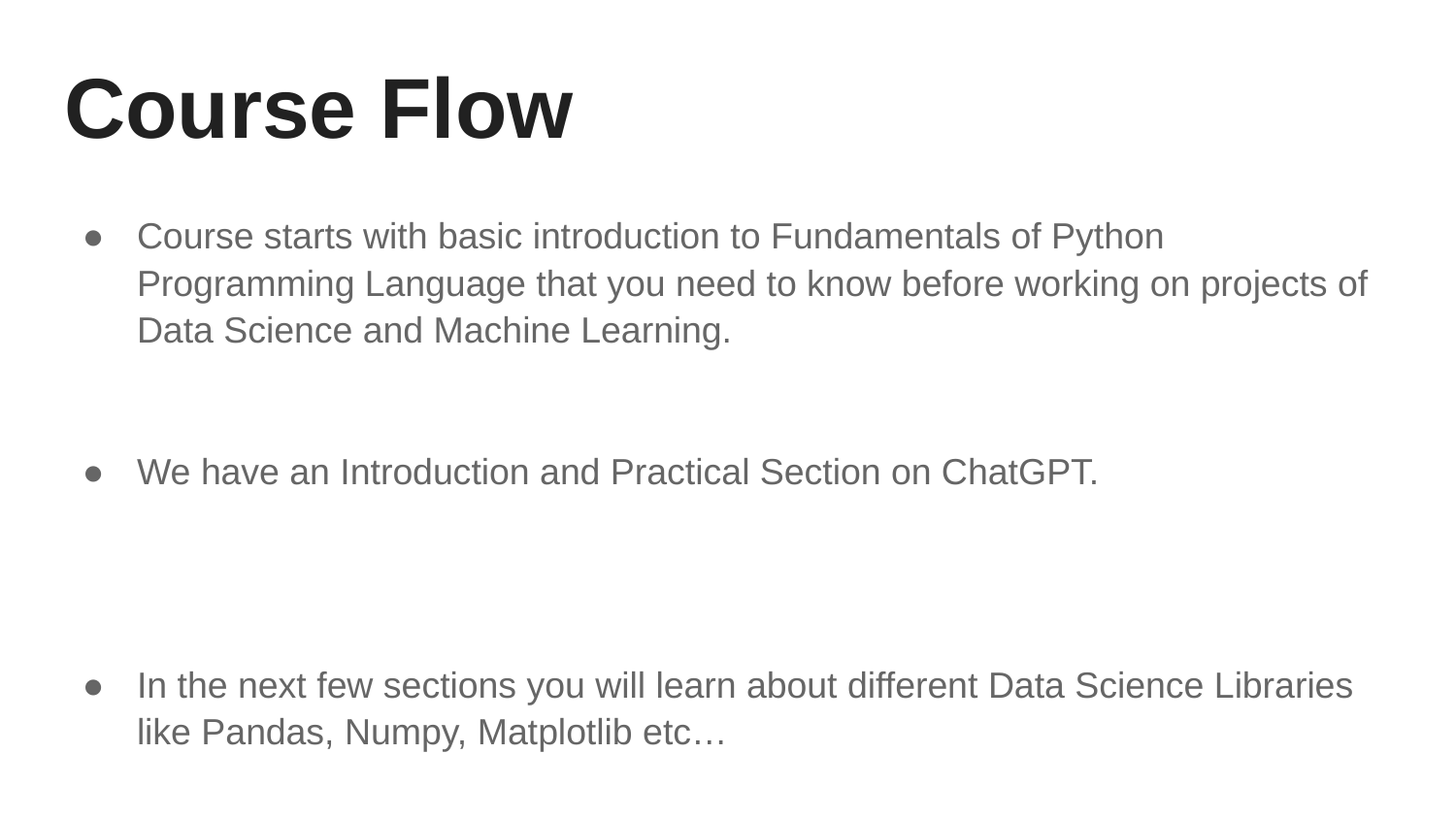

# Course Flow
Course starts with basic introduction to Fundamentals of Python Programming Language that you need to know before working on projects of Data Science and Machine Learning.

We have an Introduction and Practical Section on ChatGPT.

In the next few sections you will learn about different Data Science Libraries like Pandas, Numpy, Matplotlib etc…